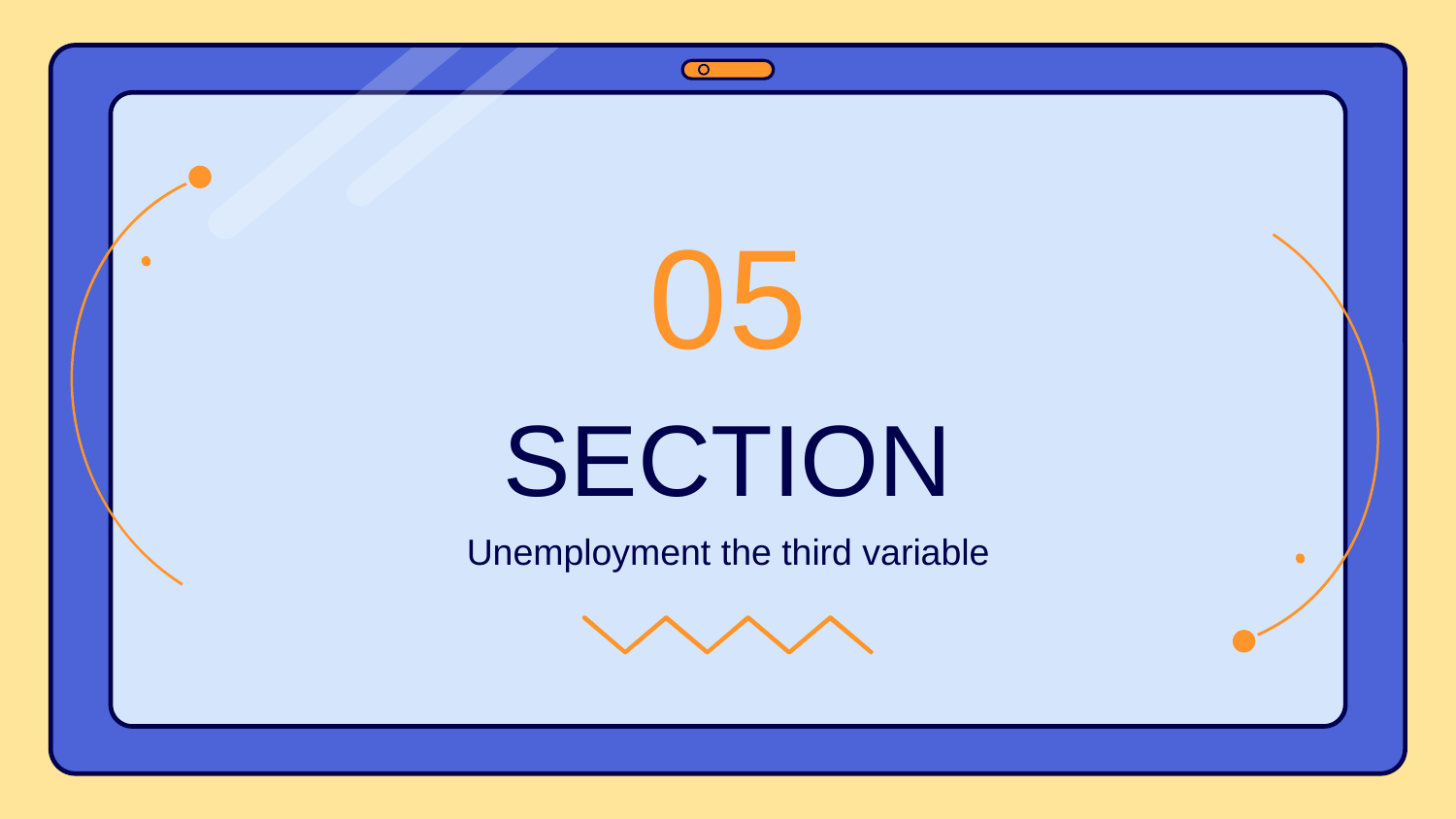

05
# SECTION
Unemployment the third variable